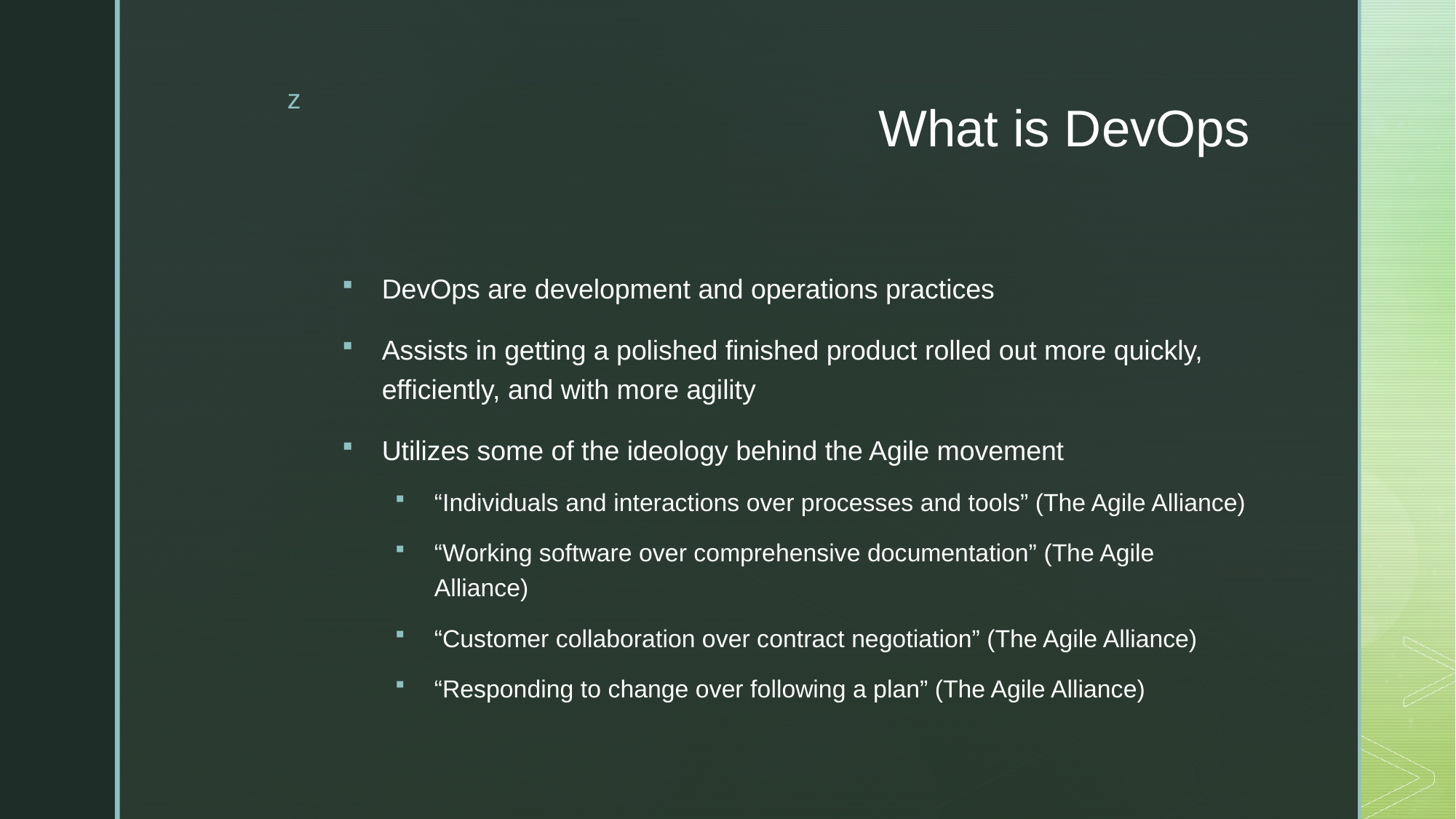

# What is DevOps
DevOps are development and operations practices
Assists in getting a polished finished product rolled out more quickly, efficiently, and with more agility
Utilizes some of the ideology behind the Agile movement
“Individuals and interactions over processes and tools” (The Agile Alliance)
“Working software over comprehensive documentation” (The Agile Alliance)
“Customer collaboration over contract negotiation” (The Agile Alliance)
“Responding to change over following a plan” (The Agile Alliance)